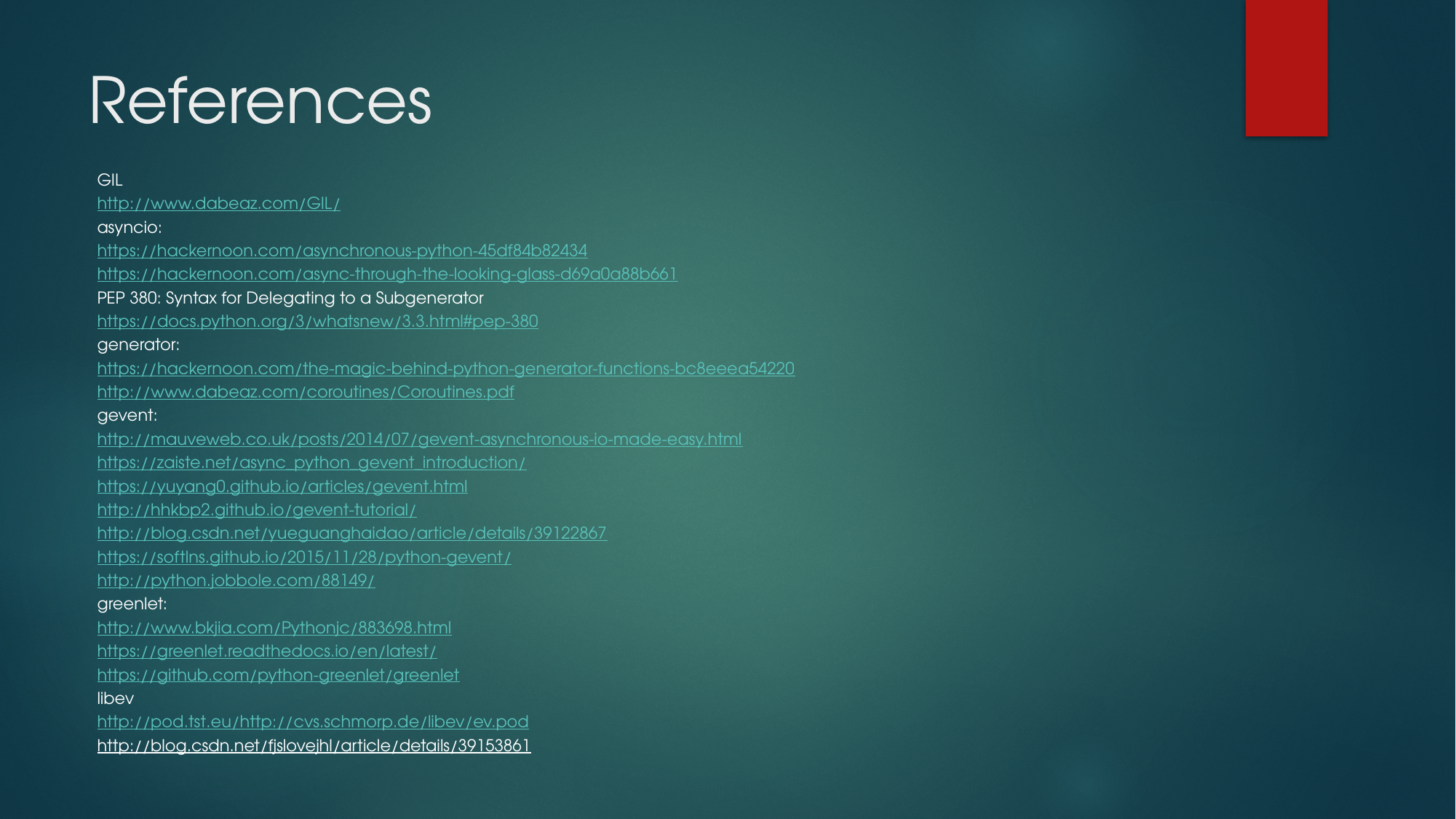

# References
GIL
http://www.dabeaz.com/GIL/
asyncio:
https://hackernoon.com/asynchronous-python-45df84b82434
https://hackernoon.com/async-through-the-looking-glass-d69a0a88b661
PEP 380: Syntax for Delegating to a Subgenerator
https://docs.python.org/3/whatsnew/3.3.html#pep-380
generator:
https://hackernoon.com/the-magic-behind-python-generator-functions-bc8eeea54220
http://www.dabeaz.com/coroutines/Coroutines.pdf
gevent:
http://mauveweb.co.uk/posts/2014/07/gevent-asynchronous-io-made-easy.html
https://zaiste.net/async_python_gevent_introduction/
https://yuyang0.github.io/articles/gevent.html
http://hhkbp2.github.io/gevent-tutorial/
http://blog.csdn.net/yueguanghaidao/article/details/39122867
https://softlns.github.io/2015/11/28/python-gevent/
http://python.jobbole.com/88149/
greenlet:
http://www.bkjia.com/Pythonjc/883698.html
https://greenlet.readthedocs.io/en/latest/
https://github.com/python-greenlet/greenlet
libev
http://pod.tst.eu/http://cvs.schmorp.de/libev/ev.pod
http://blog.csdn.net/fjslovejhl/article/details/39153861